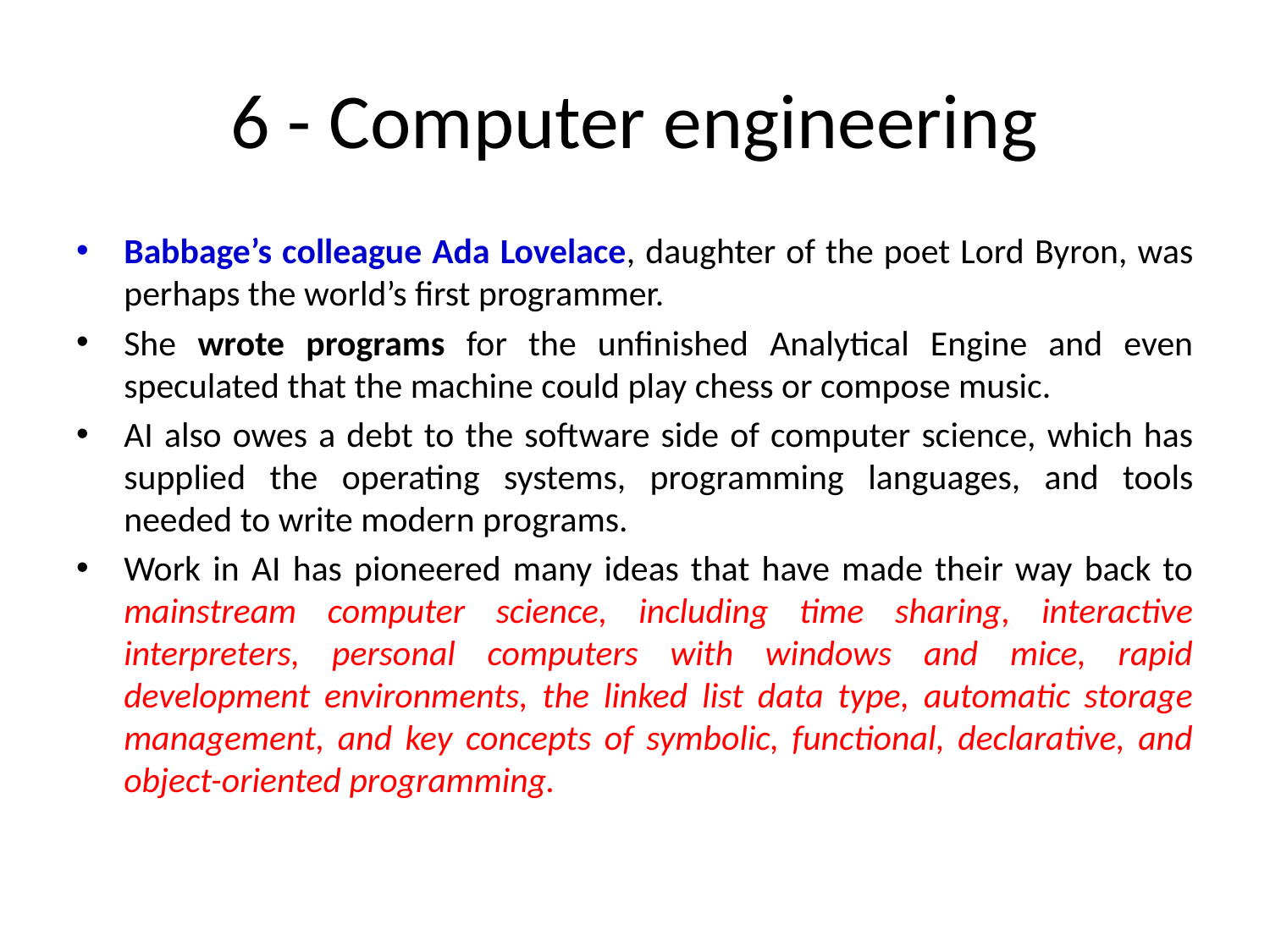

# 6 - Computer engineering
Babbage’s colleague Ada Lovelace, daughter of the poet Lord Byron, was perhaps the world’s first programmer.
She wrote programs for the unfinished Analytical Engine and even speculated that the machine could play chess or compose music.
AI also owes a debt to the software side of computer science, which has supplied the operating systems, programming languages, and tools needed to write modern programs.
Work in AI has pioneered many ideas that have made their way back to mainstream computer science, including time sharing, interactive interpreters, personal computers with windows and mice, rapid development environments, the linked list data type, automatic storage management, and key concepts of symbolic, functional, declarative, and object-oriented programming.